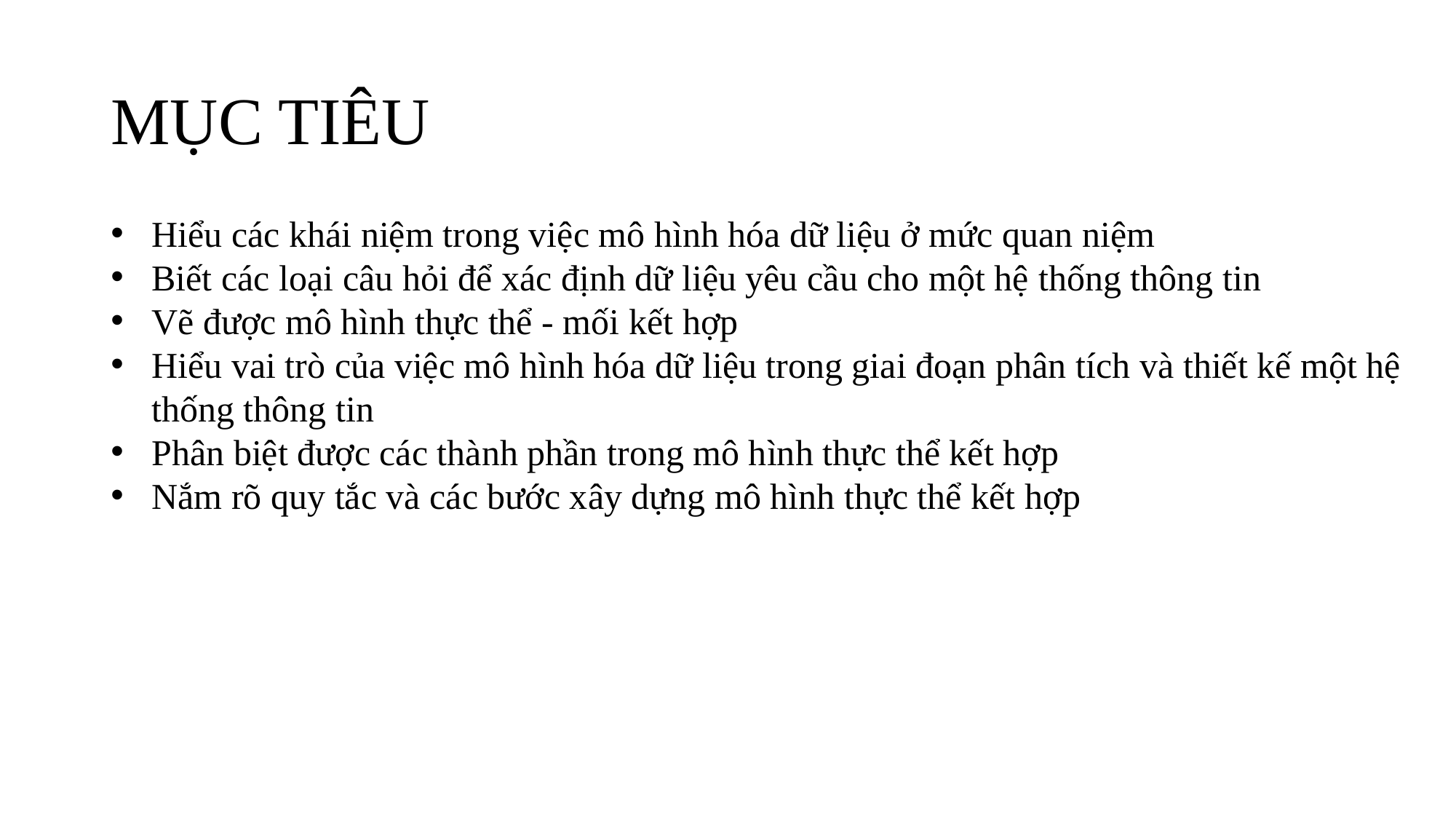

# MỤC TIÊU
Hiểu các khái niệm trong việc mô hình hóa dữ liệu ở mức quan niệm
Biết các loại câu hỏi để xác định dữ liệu yêu cầu cho một hệ thống thông tin
Vẽ được mô hình thực thể - mối kết hợp
Hiểu vai trò của việc mô hình hóa dữ liệu trong giai đoạn phân tích và thiết kế một hệ thống thông tin
Phân biệt được các thành phần trong mô hình thực thể kết hợp
Nắm rõ quy tắc và các bước xây dựng mô hình thực thể kết hợp